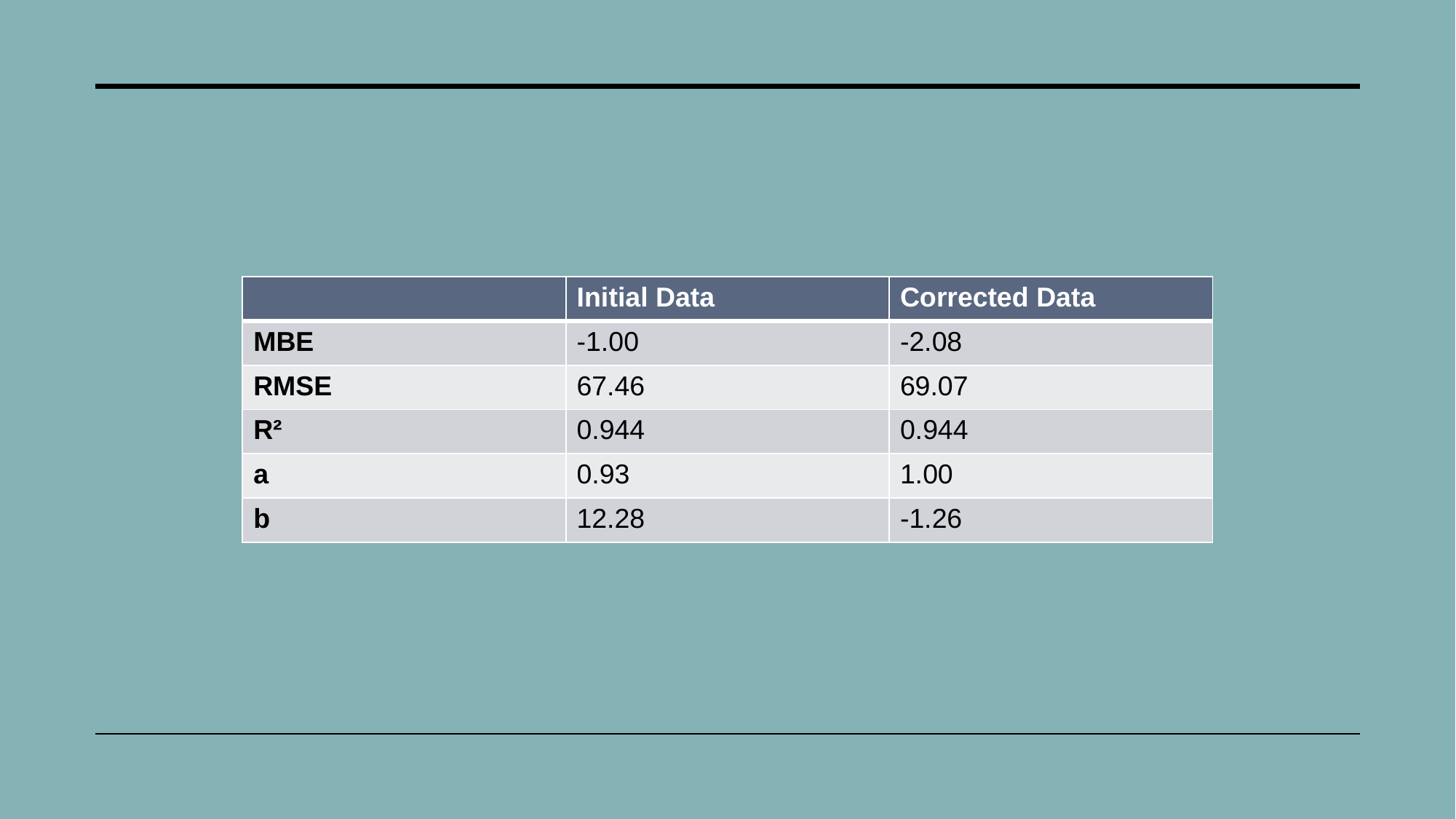

|  | Initial Data | Corrected Data |
| --- | --- | --- |
| MBE | -1.00 | -2.08 |
| RMSE | 67.46 | 69.07 |
| R² | 0.944 | 0.944 |
| a | 0.93 | 1.00 |
| b | 12.28 | -1.26 |